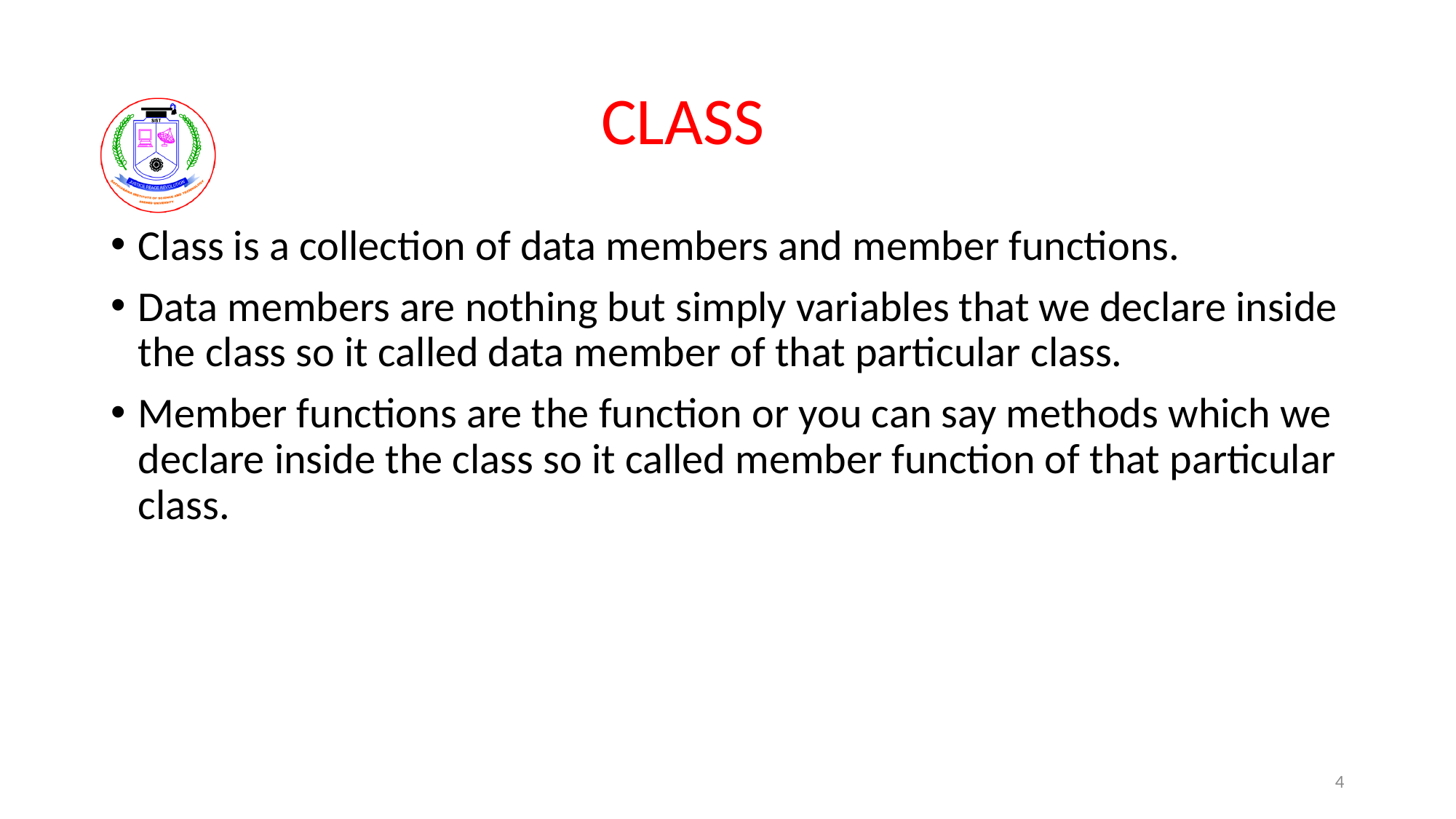

# CLASS
Class is a collection of data members and member functions.
Data members are nothing but simply variables that we declare inside the class so it called data member of that particular class.
Member functions are the function or you can say methods which we declare inside the class so it called member function of that particular class.

4